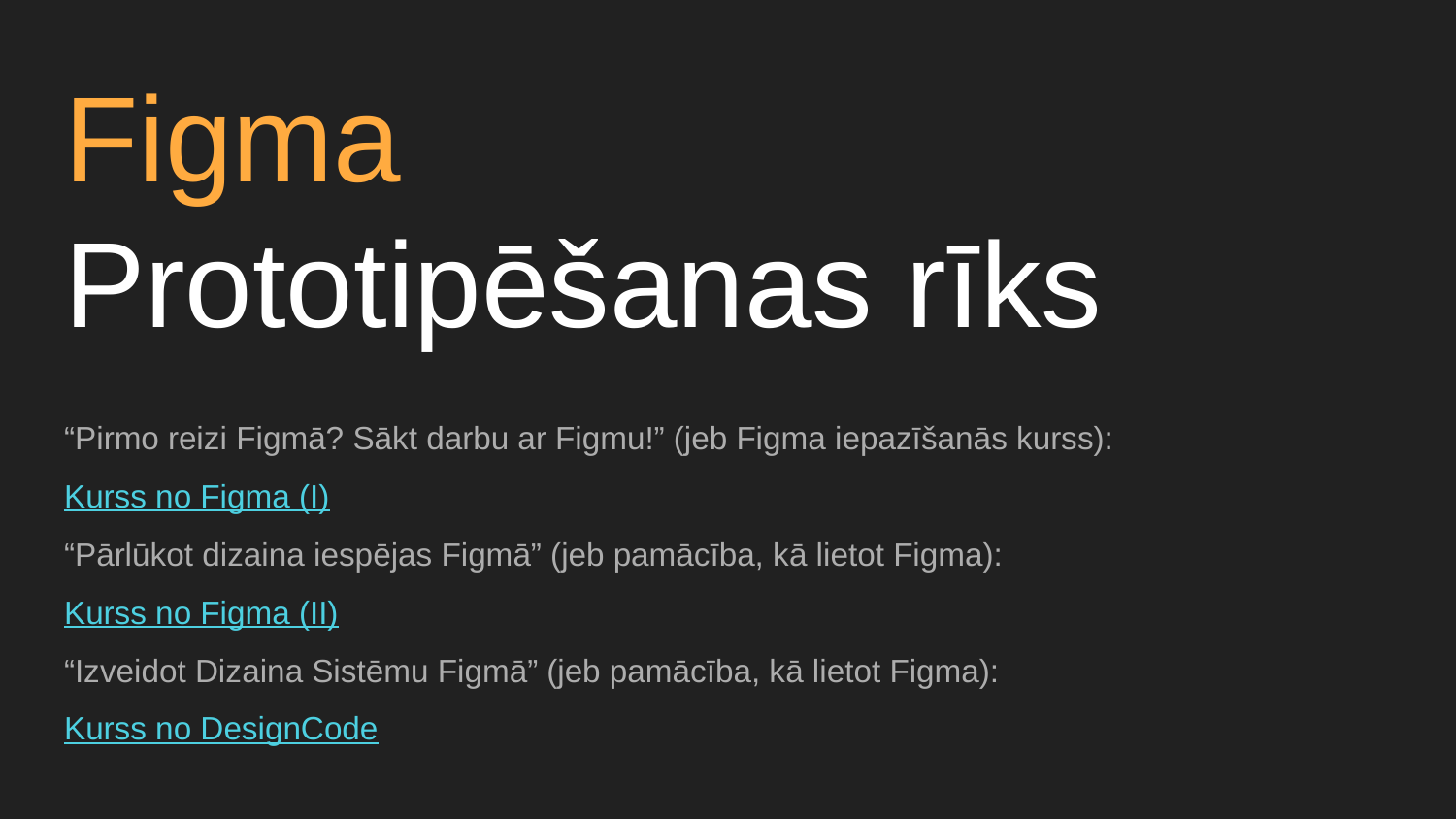

Figma
Prototipēšanas rīks
“Pirmo reizi Figmā? Sākt darbu ar Figmu!” (jeb Figma iepazīšanās kurss):
Kurss no Figma (I)
“Pārlūkot dizaina iespējas Figmā” (jeb pamācība, kā lietot Figma):
Kurss no Figma (II)
“Izveidot Dizaina Sistēmu Figmā” (jeb pamācība, kā lietot Figma):
Kurss no DesignCode